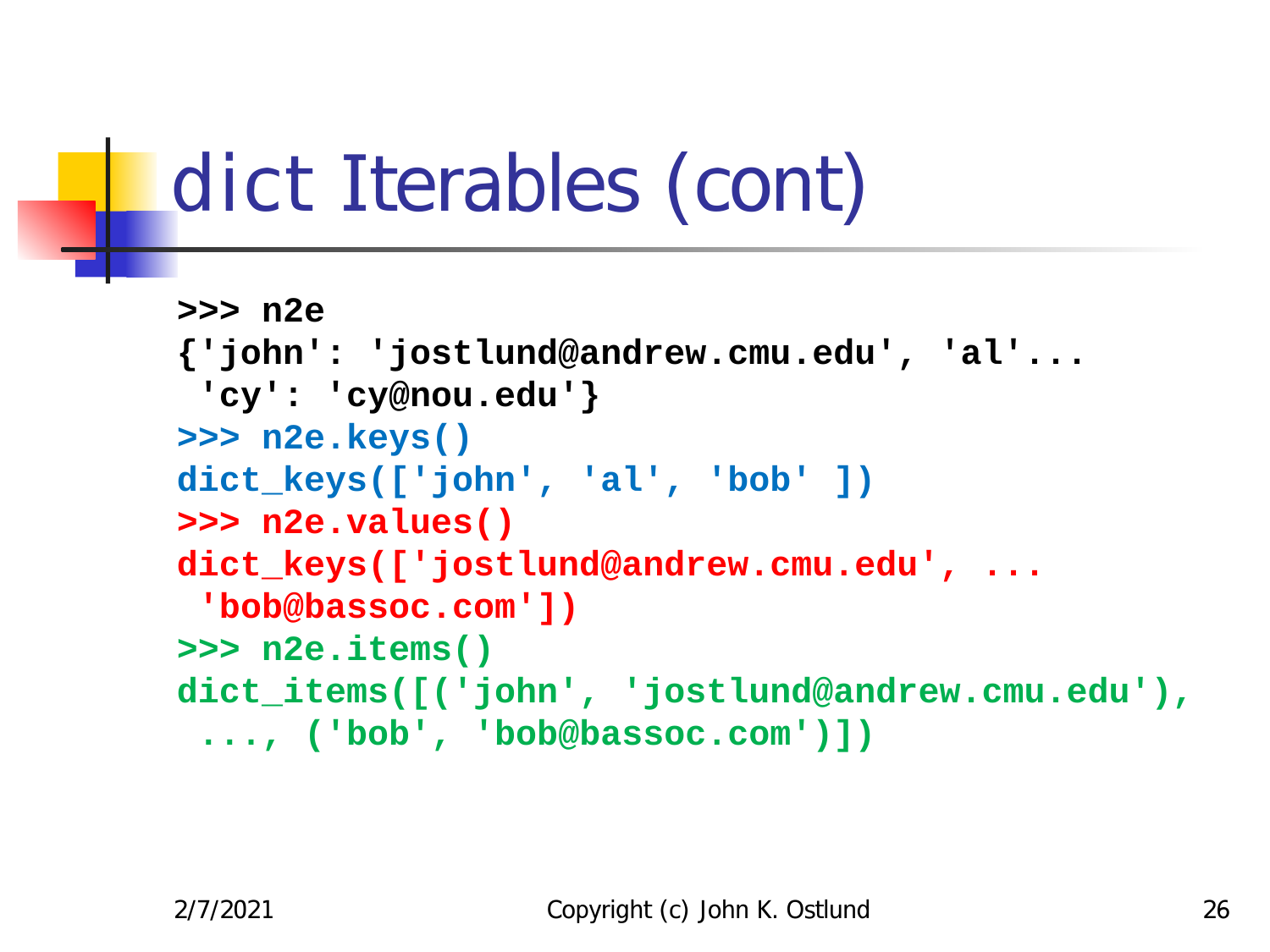

# dict Iterables (cont)
>>> n2e
{'john': 'jostlund@andrew.cmu.edu', 'al'...
 'cy': 'cy@nou.edu'}
>>> n2e.keys()
dict_keys(['john', 'al', 'bob' ])
>>> n2e.values()
dict_keys(['jostlund@andrew.cmu.edu', ...
 'bob@bassoc.com'])
>>> n2e.items()
dict_items([('john', 'jostlund@andrew.cmu.edu'),
 ..., ('bob', 'bob@bassoc.com')])
2/7/2021
Copyright (c) John K. Ostlund
26